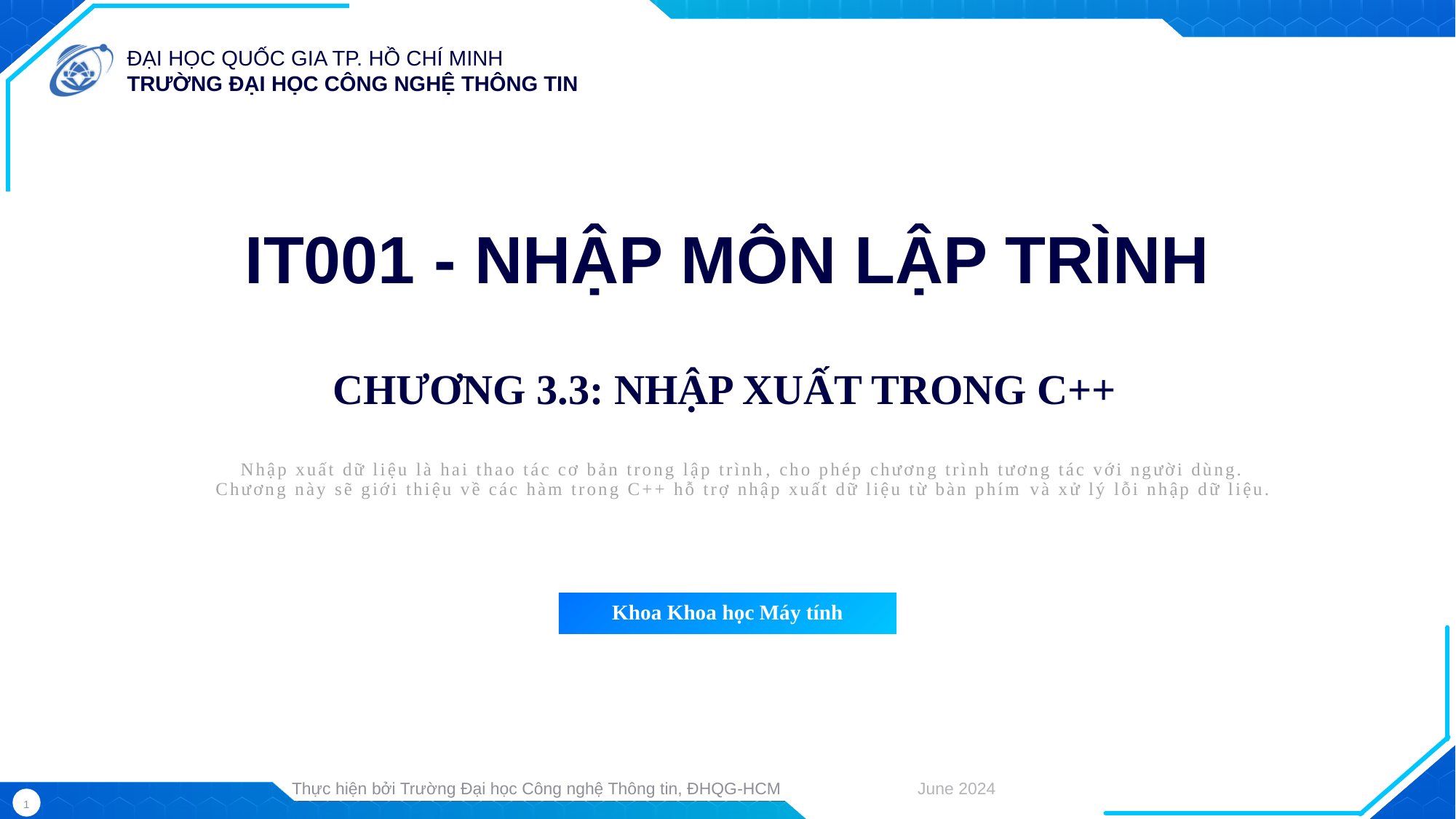

IT001 - NHẬP MÔN LẬP TRÌNH

CHƯƠNG 3.3: NHẬP XUẤT TRONG C++
Nhập xuất dữ liệu là hai thao tác cơ bản trong lập trình, cho phép chương trình tương tác với người dùng. Chương này sẽ giới thiệu về các hàm trong C++ hỗ trợ nhập xuất dữ liệu từ bàn phím và xử lý lỗi nhập dữ liệu.
Khoa Khoa học Máy tính
June 2024
Thực hiện bởi Trường Đại học Công nghệ Thông tin, ĐHQG-HCM
1